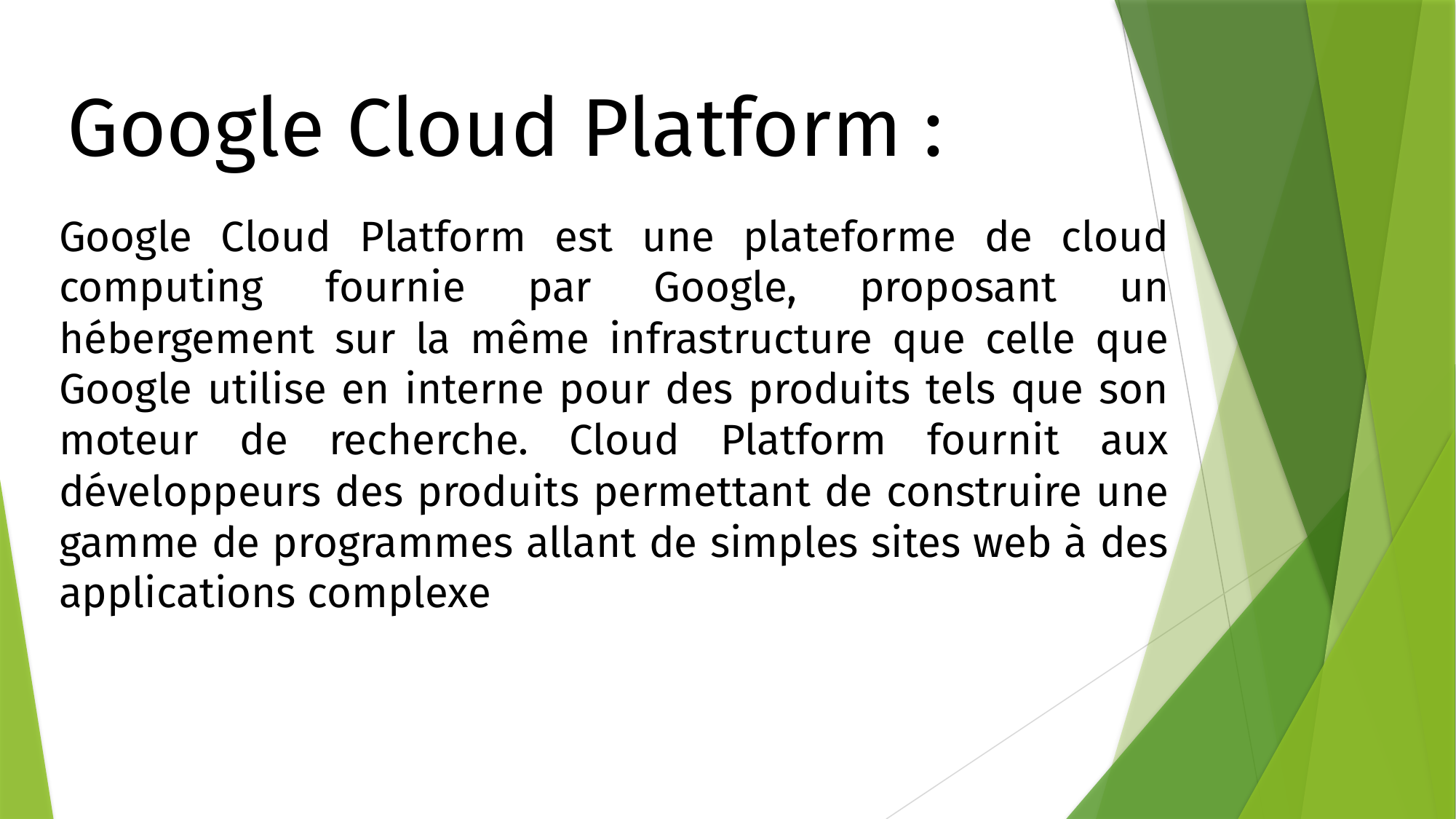

Google Cloud Platform :
Google Cloud Platform est une plateforme de cloud computing fournie par Google, proposant un hébergement sur la même infrastructure que celle que Google utilise en interne pour des produits tels que son moteur de recherche. Cloud Platform fournit aux développeurs des produits permettant de construire une gamme de programmes allant de simples sites web à des applications complexe